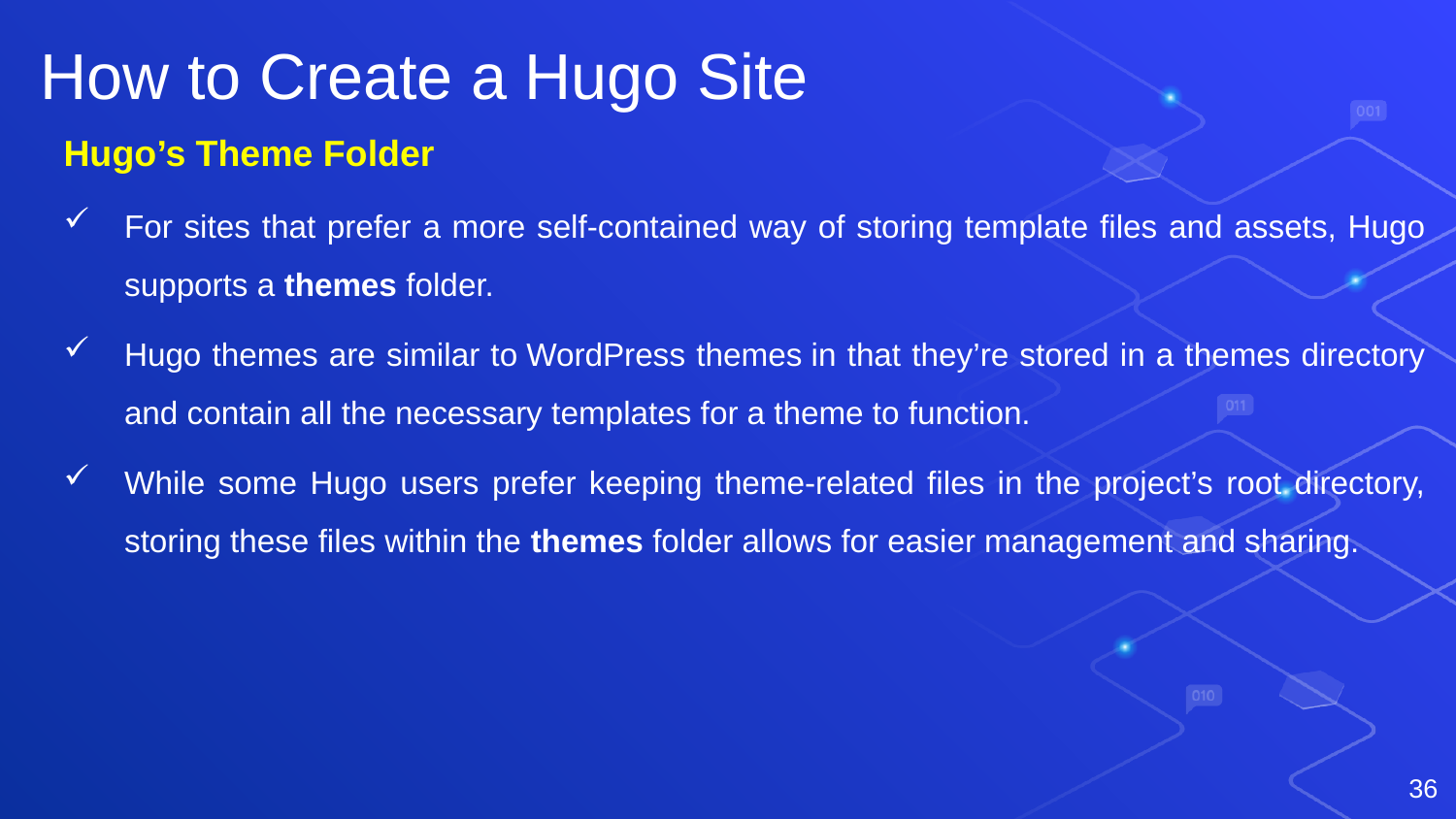

# How to Create a Hugo Site
Hugo’s Theme Folder
For sites that prefer a more self-contained way of storing template files and assets, Hugo supports a themes folder.
Hugo themes are similar to WordPress themes in that they’re stored in a themes directory and contain all the necessary templates for a theme to function.
While some Hugo users prefer keeping theme-related files in the project’s root directory, storing these files within the themes folder allows for easier management and sharing.
36